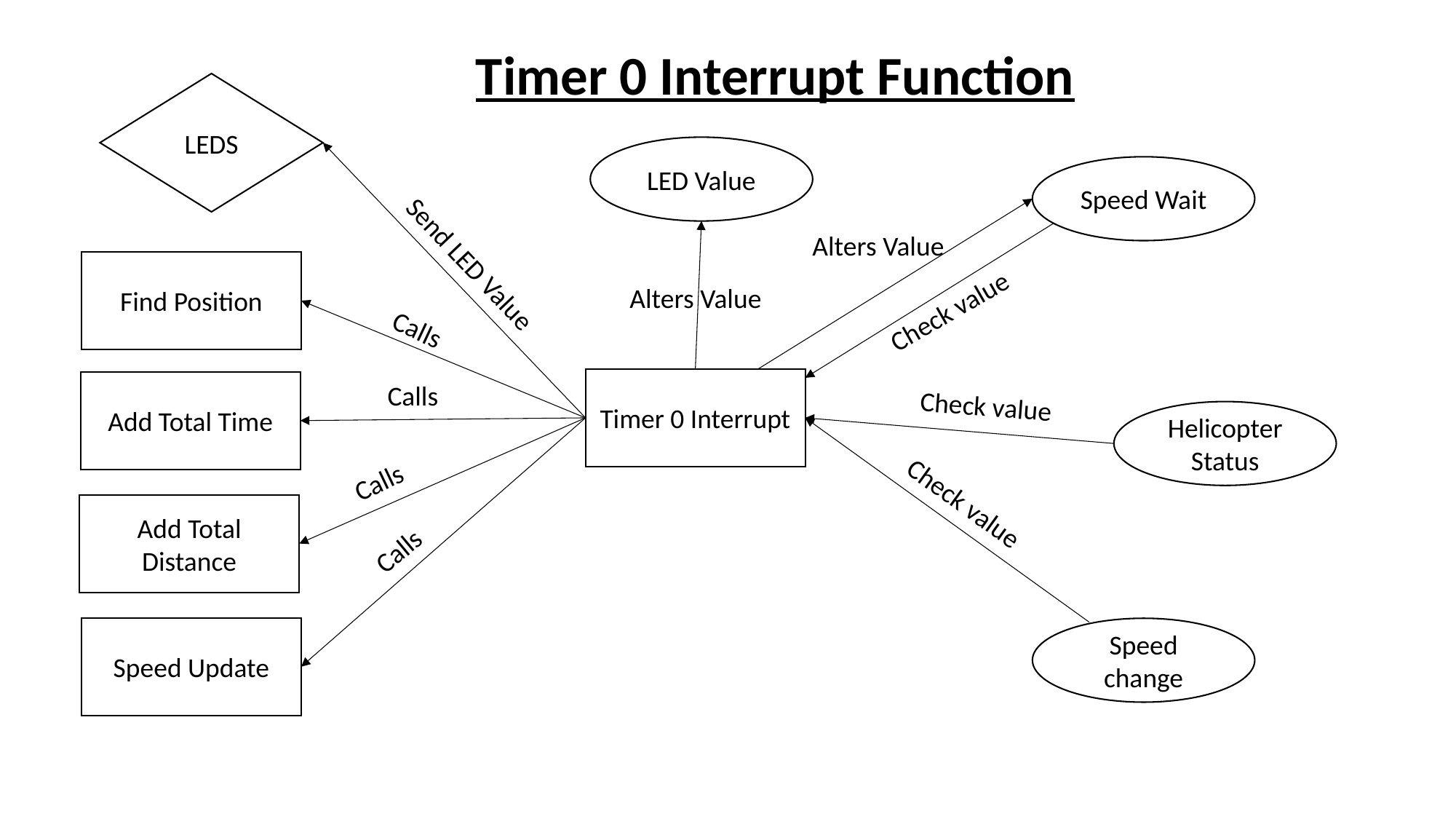

Timer 0 Interrupt Function
LEDS
LED Value
Speed Wait
Alters Value
Send LED Value
Find Position
Alters Value
Check value
Calls
Timer 0 Interrupt
Add Total Time
Calls
Check value
Helicopter Status
Calls
Check value
Add Total Distance
Calls
Speed Update
Speed change